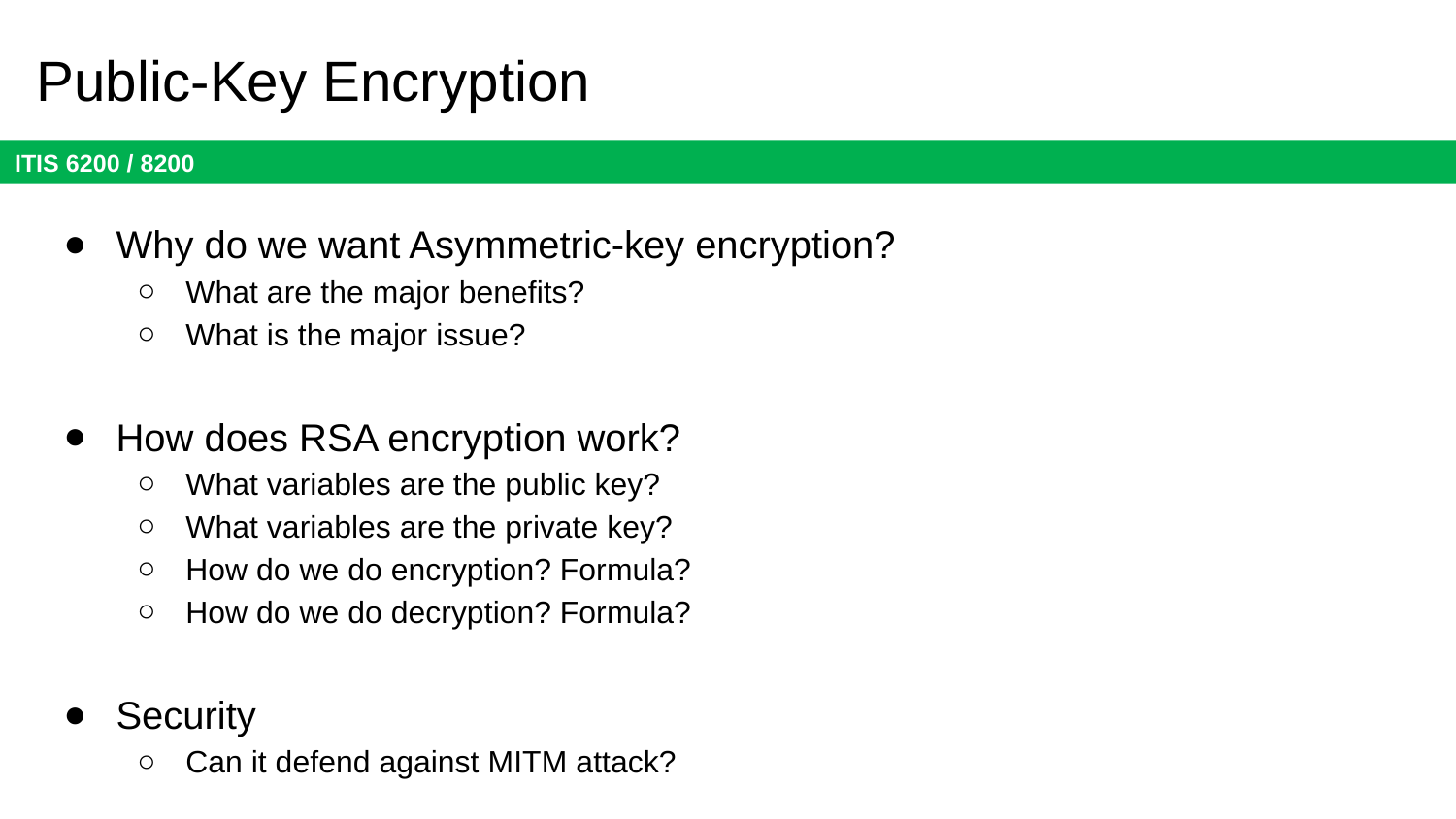

# Public-Key Encryption
Why do we want Asymmetric-key encryption?
What are the major benefits?
What is the major issue?

How does RSA encryption work?
What variables are the public key?
What variables are the private key?
How do we do encryption? Formula?
How do we do decryption? Formula?

Security
Can it defend against MITM attack?